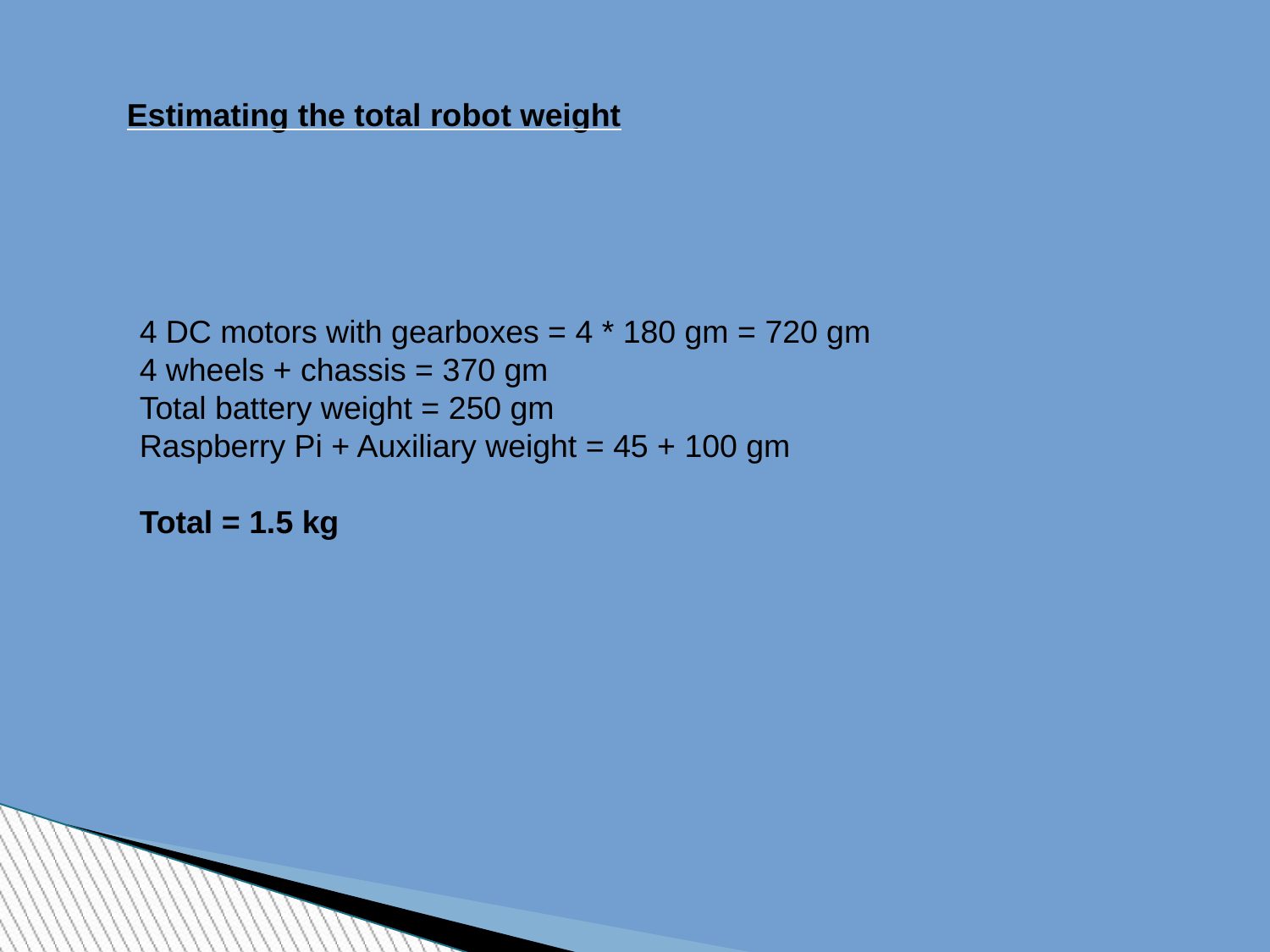

Estimating the total robot weight

4 DC motors with gearboxes = 4 * 180 gm = 720 gm
4 wheels + chassis = 370 gm
Total battery weight = 250 gm
Raspberry Pi + Auxiliary weight = 45 + 100 gm

Total = 1.5 kg